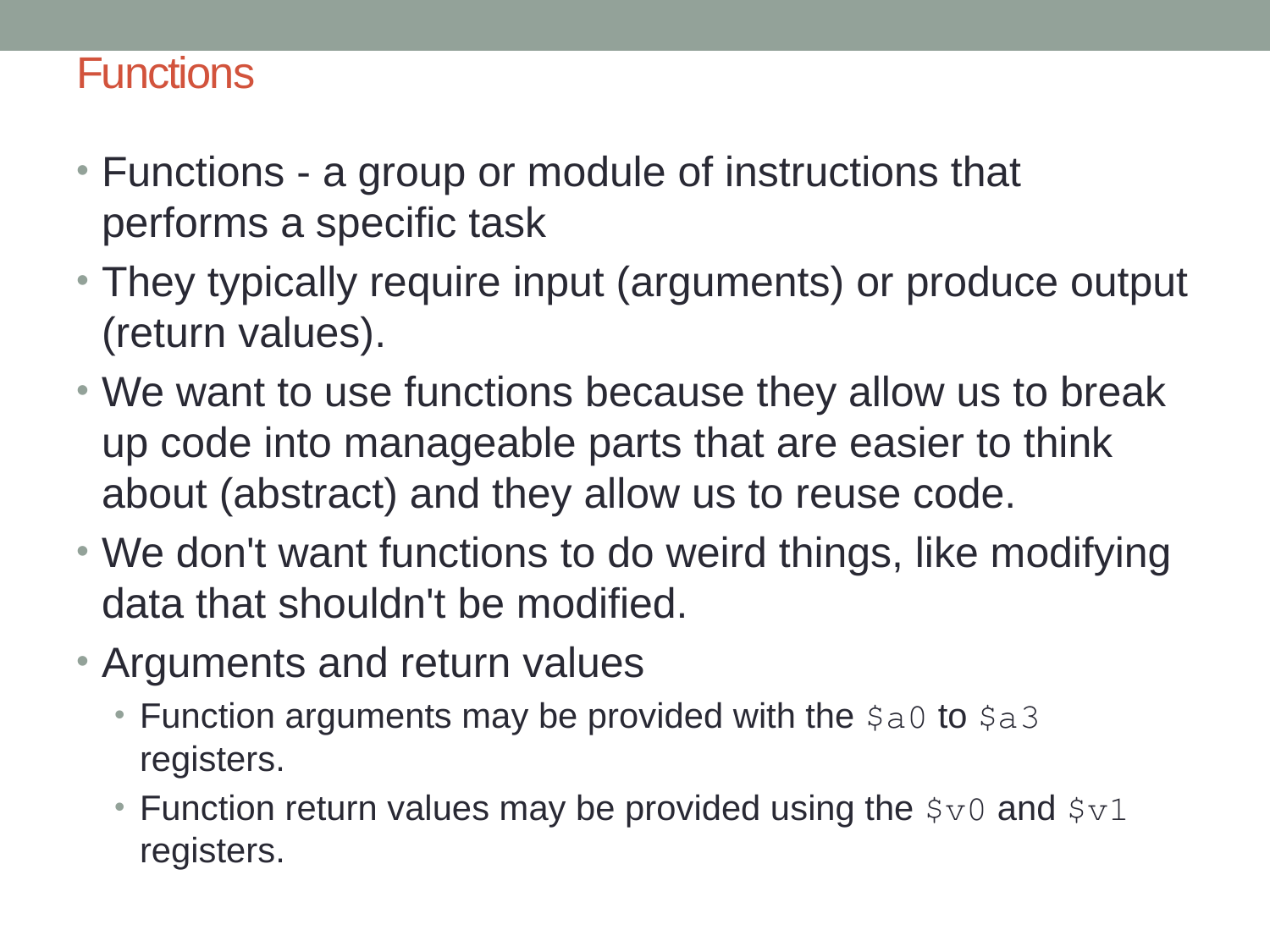

# Functions
Functions - a group or module of instructions that performs a specific task
They typically require input (arguments) or produce output (return values).
We want to use functions because they allow us to break up code into manageable parts that are easier to think about (abstract) and they allow us to reuse code.
We don't want functions to do weird things, like modifying data that shouldn't be modified.
Arguments and return values
Function arguments may be provided with the $a0 to $a3 registers.
Function return values may be provided using the $v0 and $v1 registers.